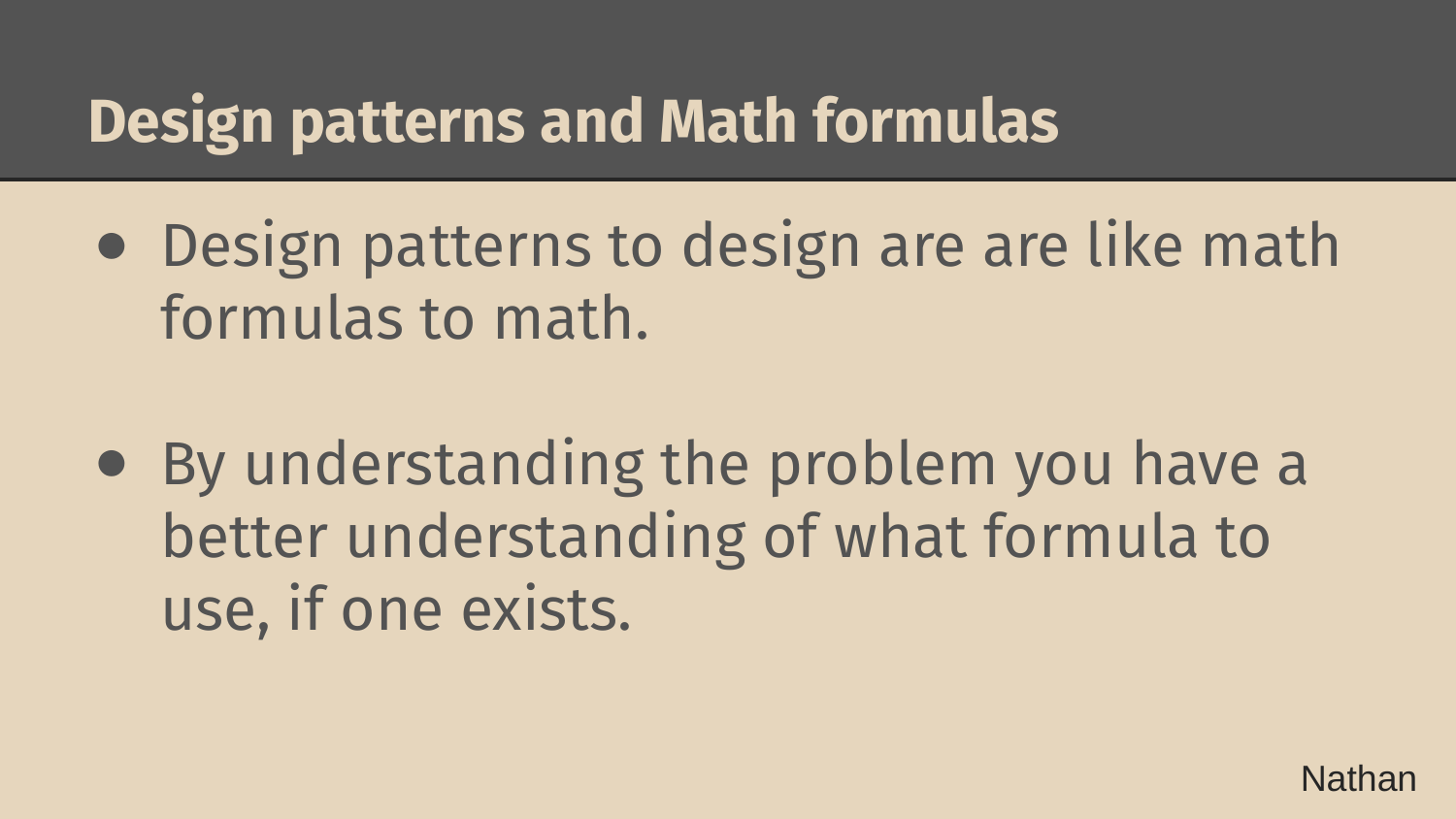

# Design patterns and Math formulas
Design patterns to design are are like math formulas to math.

By understanding the problem you have a better understanding of what formula to use, if one exists.

Nathan